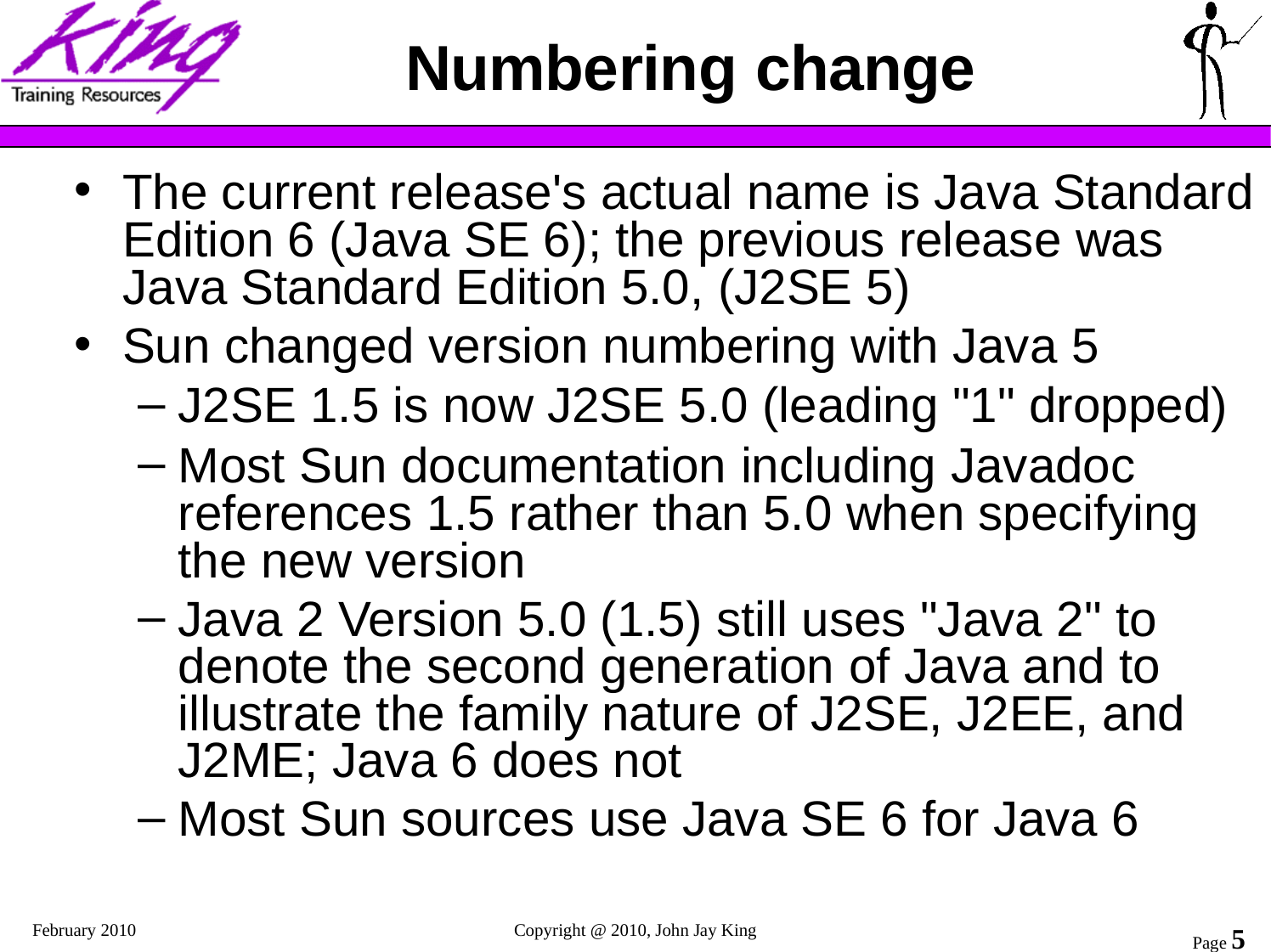

# Numbering change
The current release's actual name is Java Standard Edition 6 (Java SE 6); the previous release was Java Standard Edition 5.0, (J2SE 5)
Sun changed version numbering with Java 5
J2SE 1.5 is now J2SE 5.0 (leading "1" dropped)
Most Sun documentation including Javadoc references 1.5 rather than 5.0 when specifying the new version
Java 2 Version 5.0 (1.5) still uses "Java 2" to denote the second generation of Java and to illustrate the family nature of J2SE, J2EE, and J2ME; Java 6 does not
Most Sun sources use Java SE 6 for Java 6
February 2010
Copyright @ 2010, John Jay King
Page 5